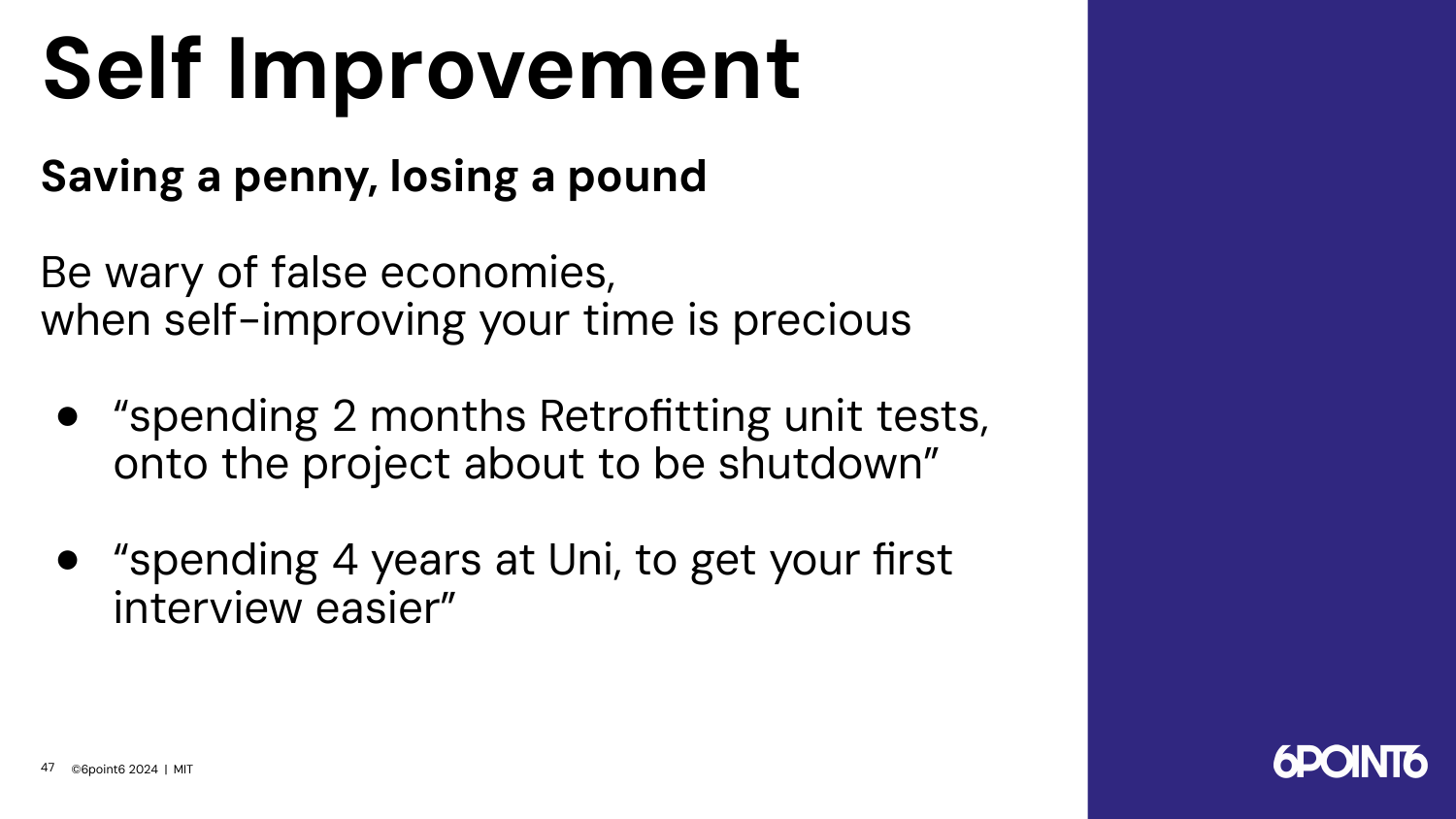

# Self Improvement
Saving a penny, losing a pound

Be wary of false economies,
when self-improving your time is precious
“spending 2 months Retrofitting unit tests, onto the project about to be shutdown”
“spending 4 years at Uni, to get your first interview easier”

47